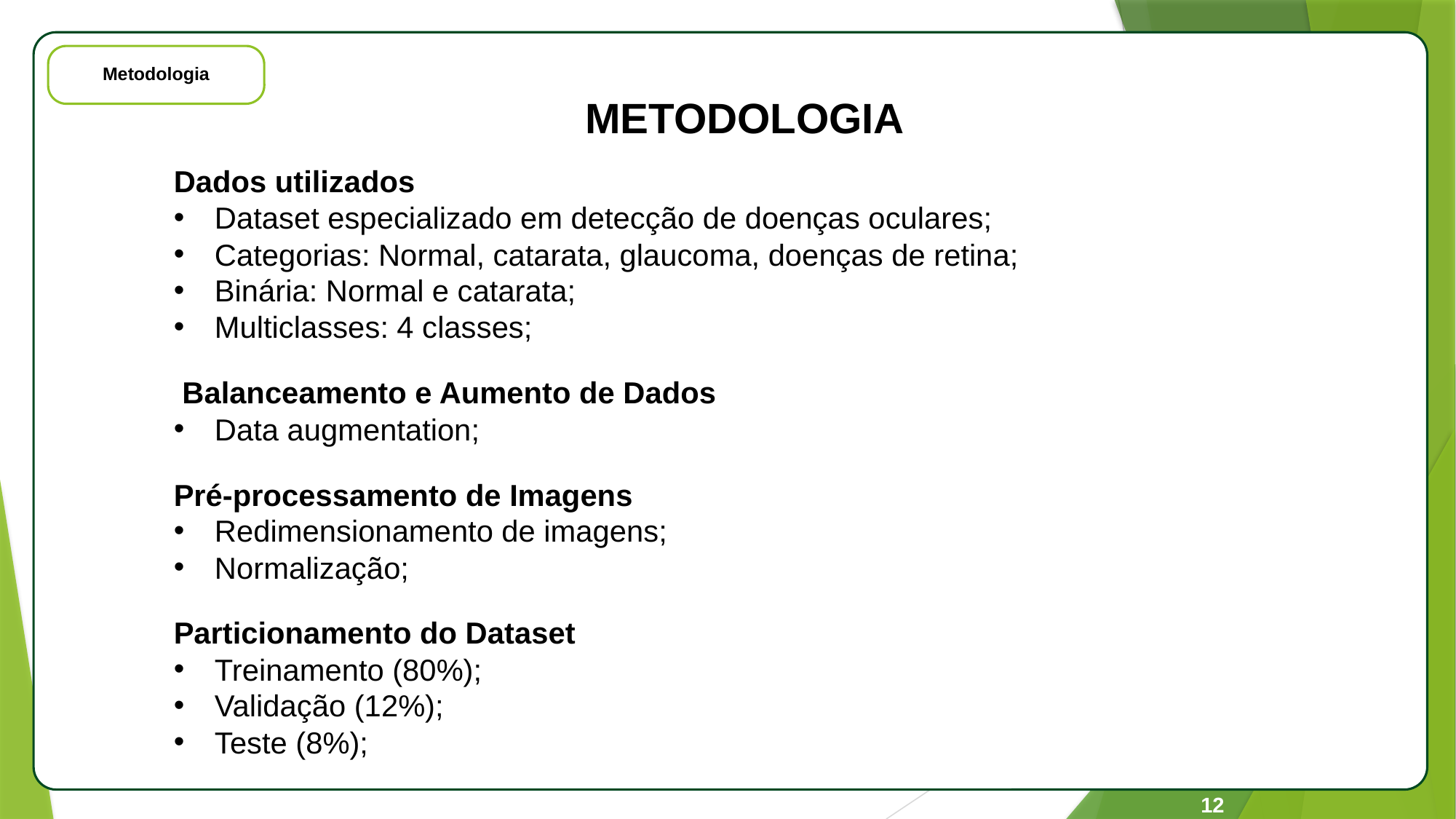

APL

Metodologia
METODOLOGIA
Dados utilizados
Dataset especializado em detecção de doenças oculares;
Categorias: Normal, catarata, glaucoma, doenças de retina;
Binária: Normal e catarata;
Multiclasses: 4 classes;

 Balanceamento e Aumento de Dados
Data augmentation;

Pré-processamento de Imagens
Redimensionamento de imagens;
Normalização;

Particionamento do Dataset
Treinamento (80%);
Validação (12%);
Teste (8%);

12